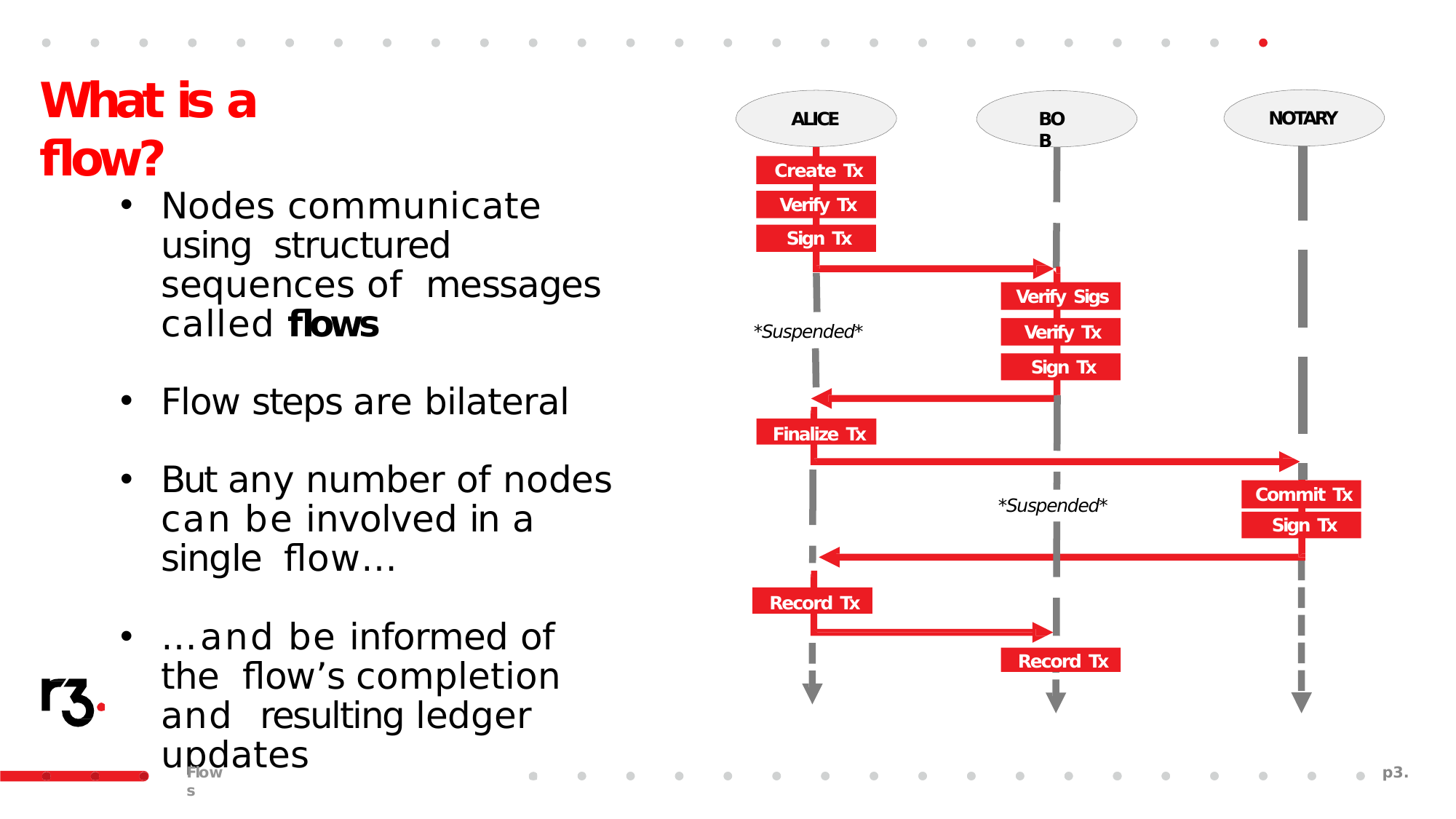

# What is a flow?

NOTARY
ALICE
BOB

Create Tx
Nodes communicate using  structured sequences of  messages called flows
Flow steps are bilateral
But any number of nodes  can be involved in a single  flow…
…and be informed of the  flow’s completion and  resulting ledger updates

Verify Tx

Sign Tx

Verify Sigs

*Suspended*
Verify Tx

Sign Tx

Finalize Tx

Commit Tx
*Suspended*

Sign Tx

Record Tx

Record Tx

Flows
p3.